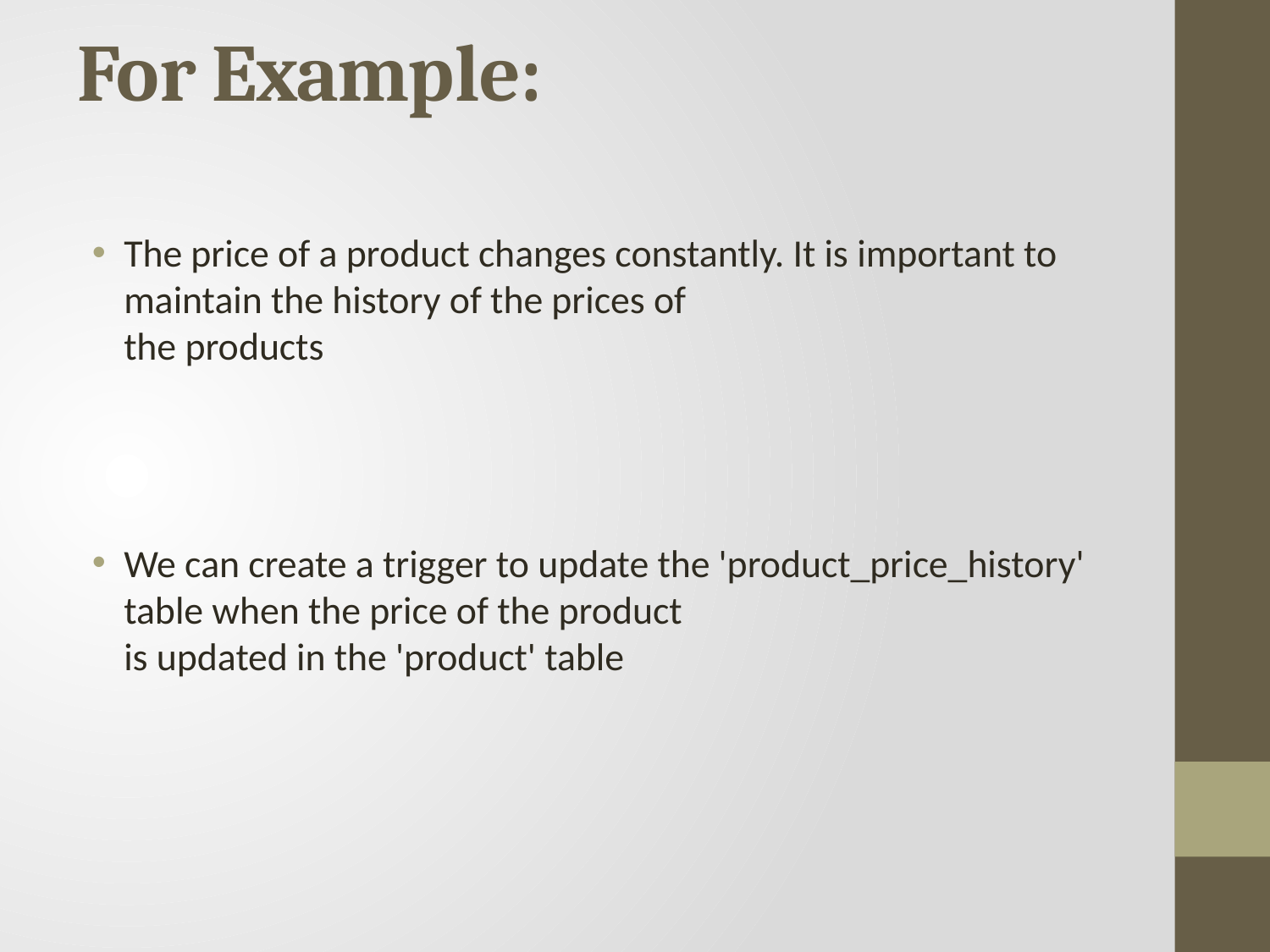

# For Example:
The price of a product changes constantly. It is important to maintain the history of the prices of
the products

We can create a trigger to update the 'product_price_history' table when the price of the product
is updated in the 'product' table